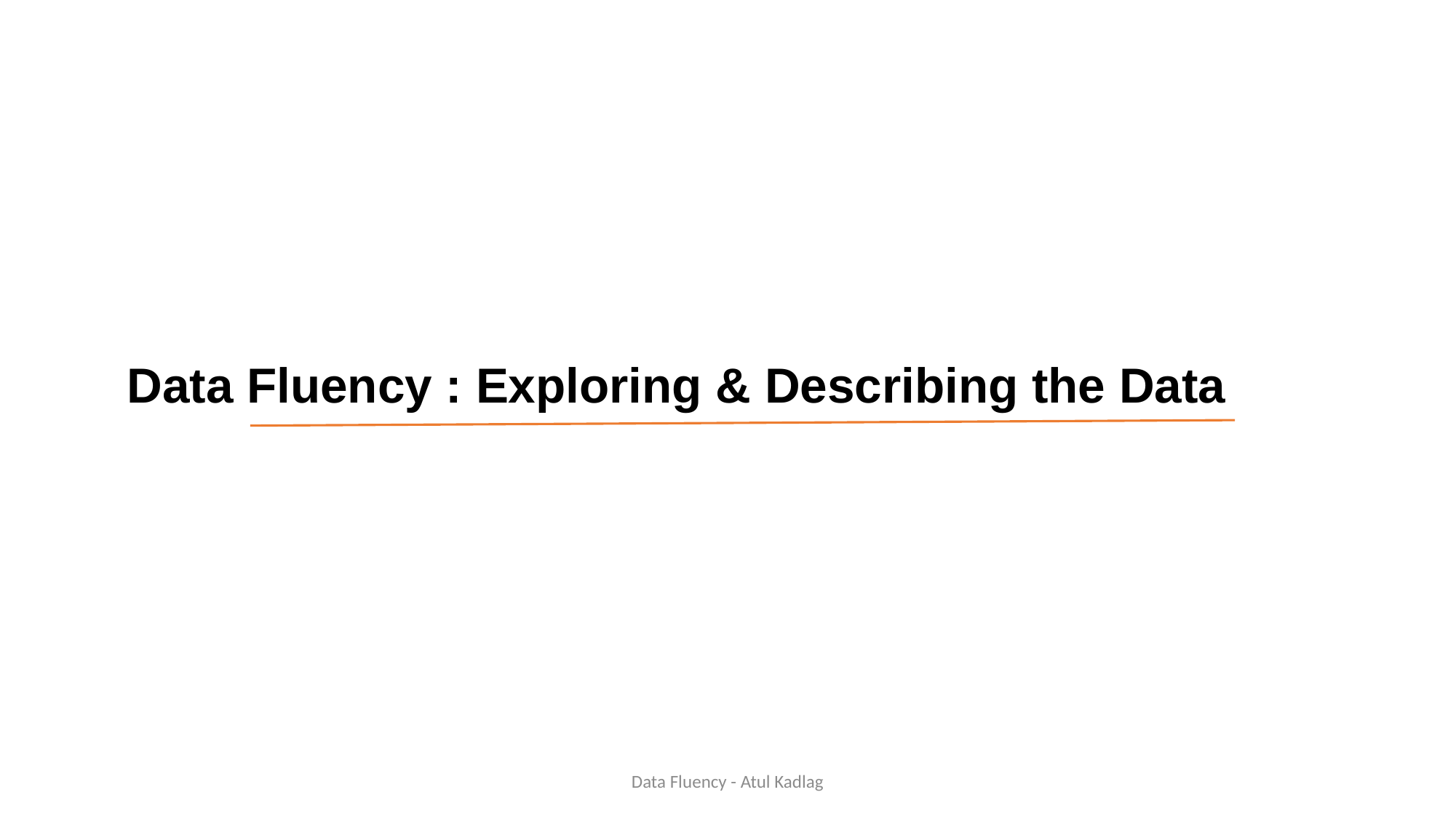

# Data Fluency : Exploring & Describing the Data
Data Fluency - Atul Kadlag